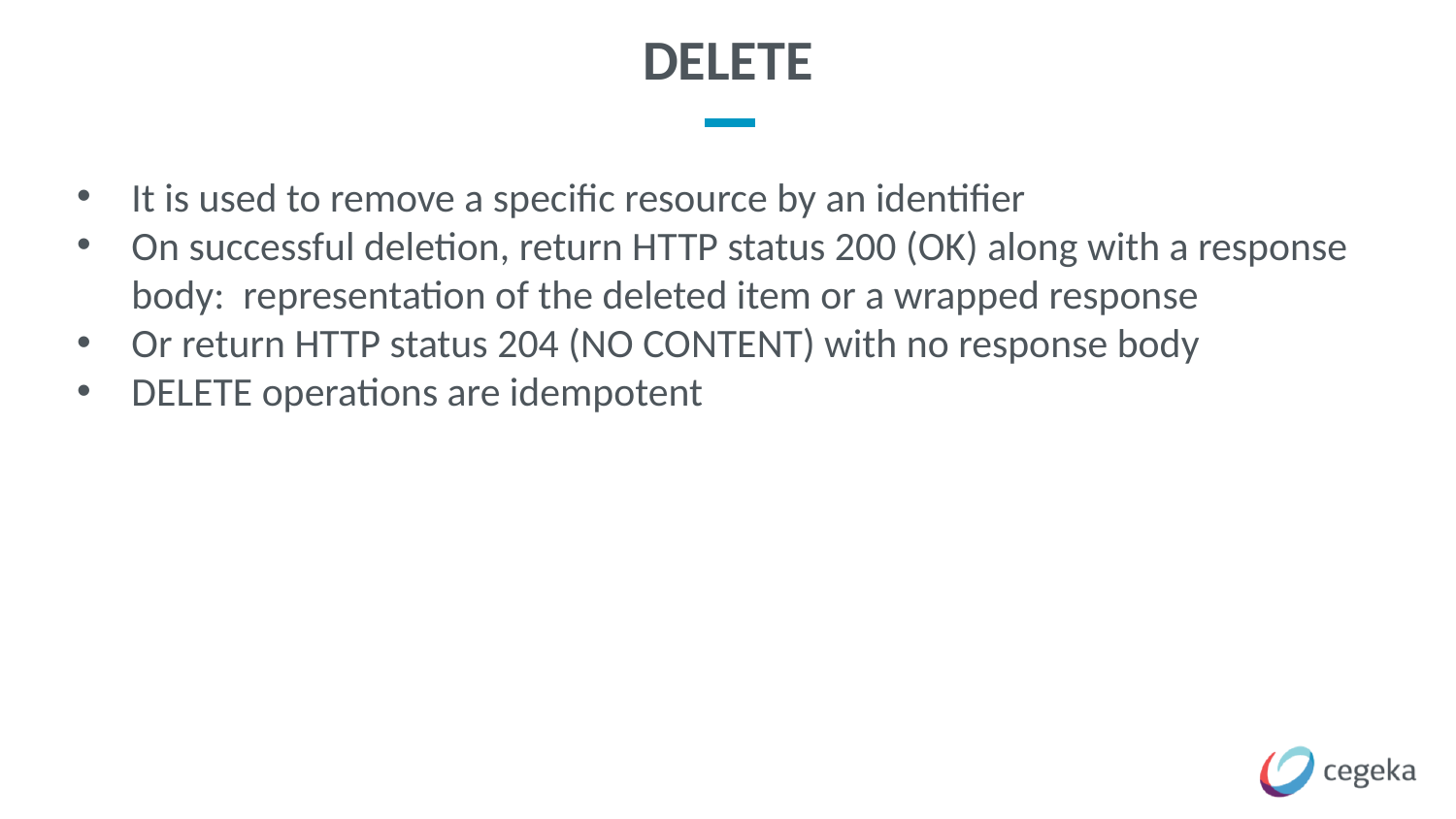

# DELETE
It is used to remove a specific resource by an identifier
On successful deletion, return HTTP status 200 (OK) along with a response body:  representation of the deleted item or a wrapped response
Or return HTTP status 204 (NO CONTENT) with no response body
DELETE operations are idempotent